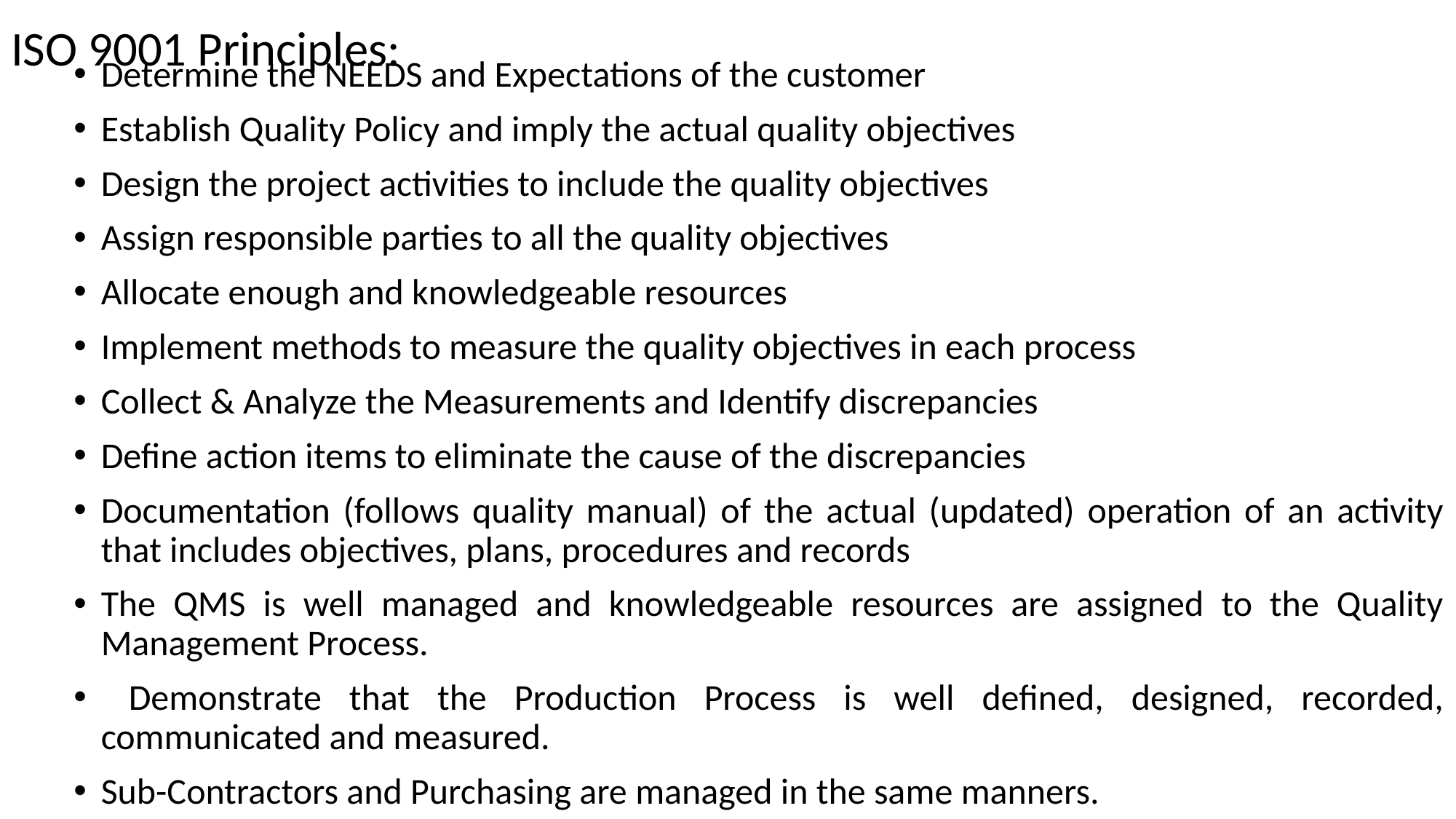

# ISO 9001 Principles:
Determine the NEEDS and Expectations of the customer
Establish Quality Policy and imply the actual quality objectives
Design the project activities to include the quality objectives
Assign responsible parties to all the quality objectives
Allocate enough and knowledgeable resources
Implement methods to measure the quality objectives in each process
Collect & Analyze the Measurements and Identify discrepancies
Define action items to eliminate the cause of the discrepancies
Documentation (follows quality manual) of the actual (updated) operation of an activity that includes objectives, plans, procedures and records
The QMS is well managed and knowledgeable resources are assigned to the Quality Management Process.
 Demonstrate that the Production Process is well defined, designed, recorded, communicated and measured.
Sub-Contractors and Purchasing are managed in the same manners.